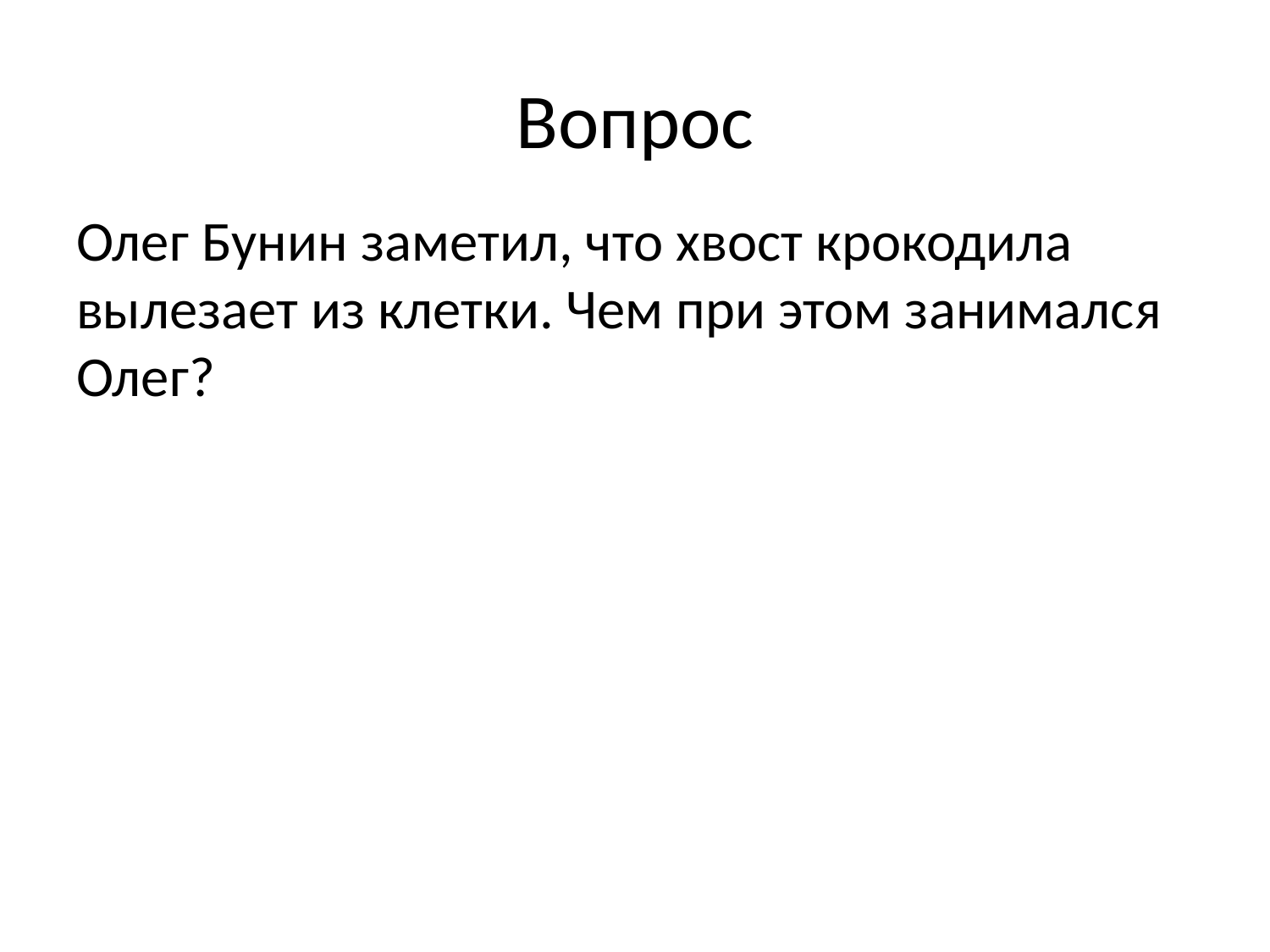

# Вопрос
Олег Бунин заметил, что хвост крокодила вылезает из клетки. Чем при этом занимался Олег?